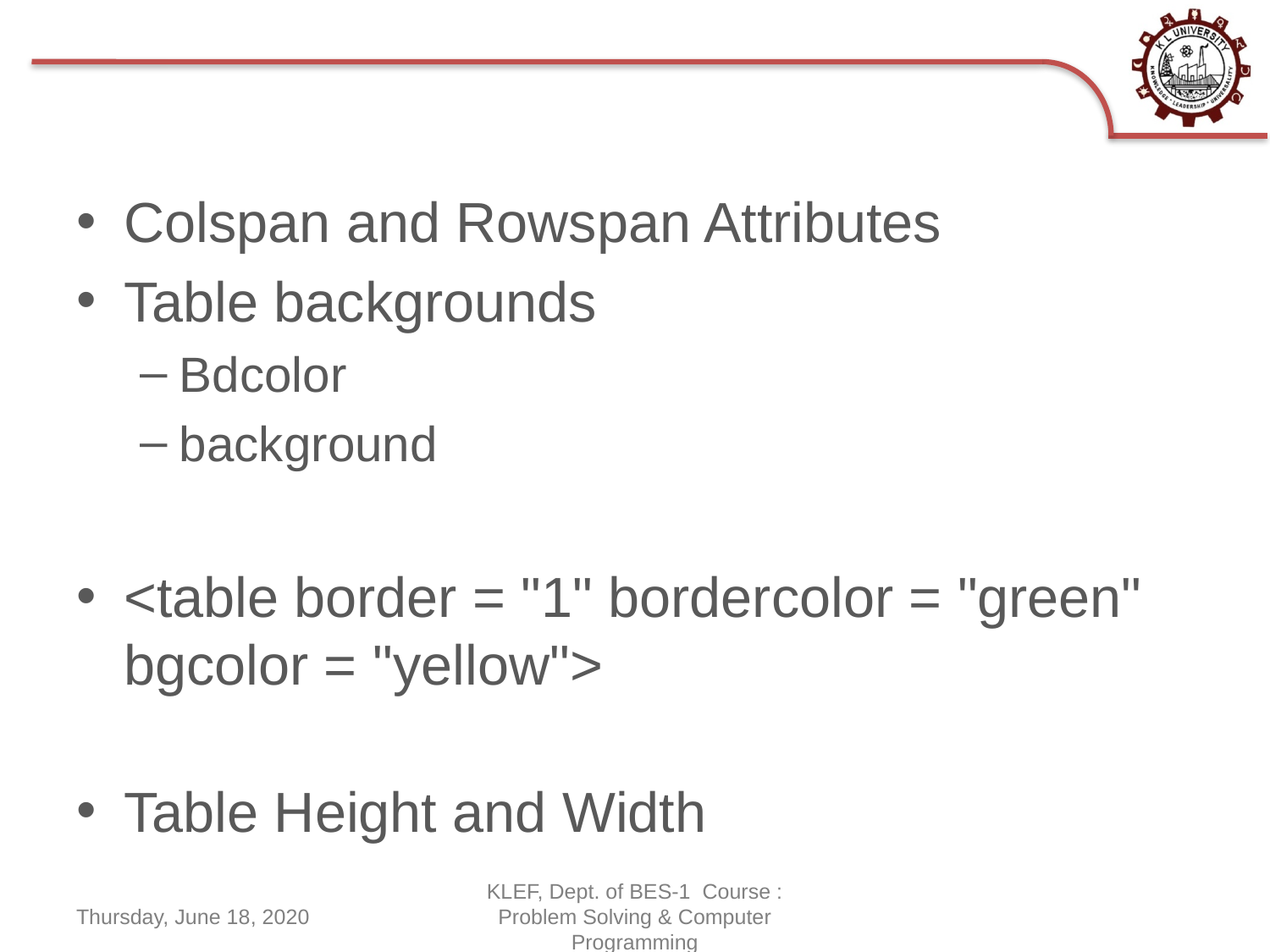

#
Colspan and Rowspan Attributes
Table backgrounds
Bdcolor
background

<table border = "1" bordercolor = "green" bgcolor = "yellow">
Table Height and Width
Thursday, June 18, 2020
KLEF, Dept. of BES-1  Course : Problem Solving & Computer Programming